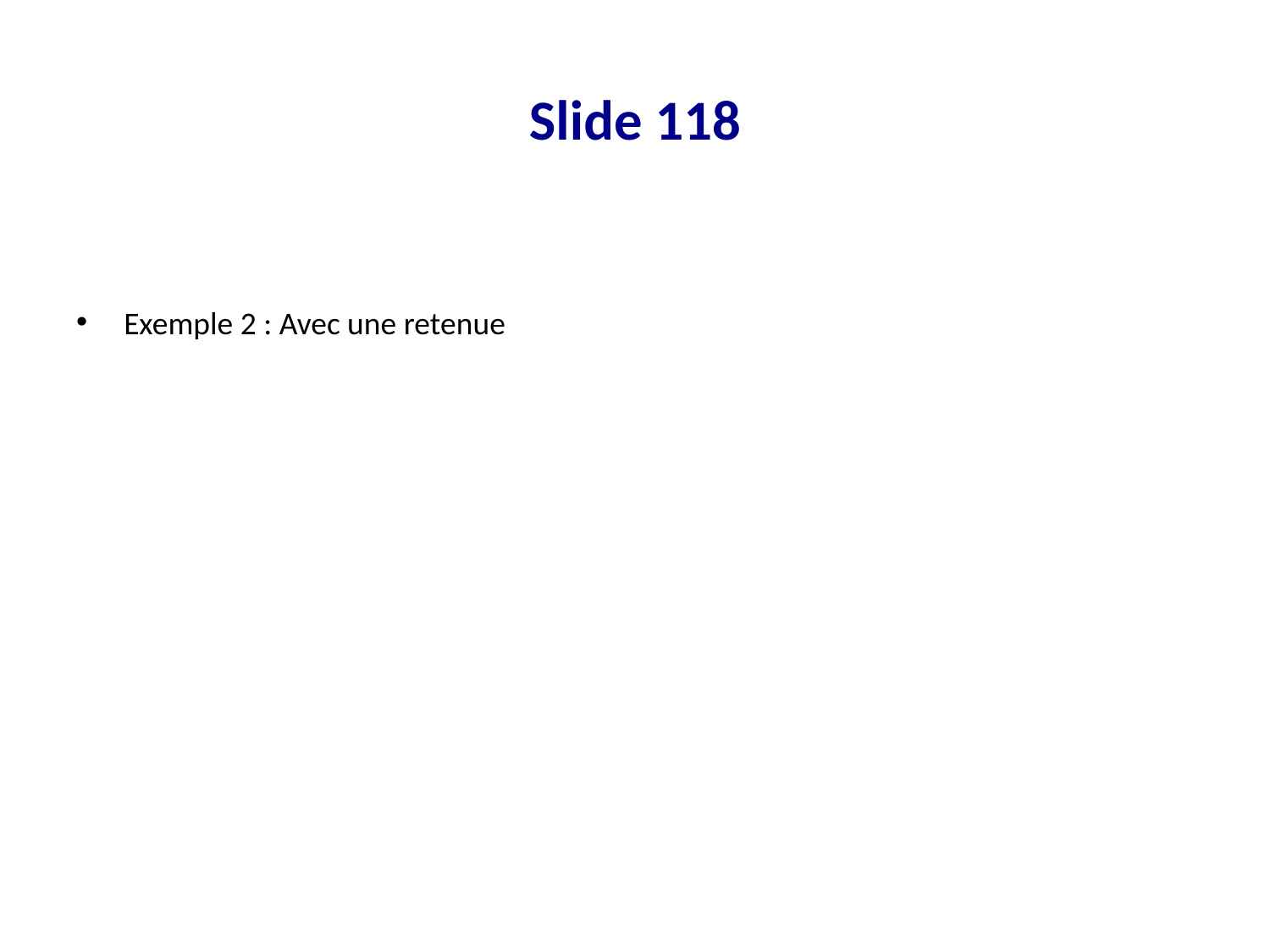

# Slide 118

Exemple 2 : Avec une retenue